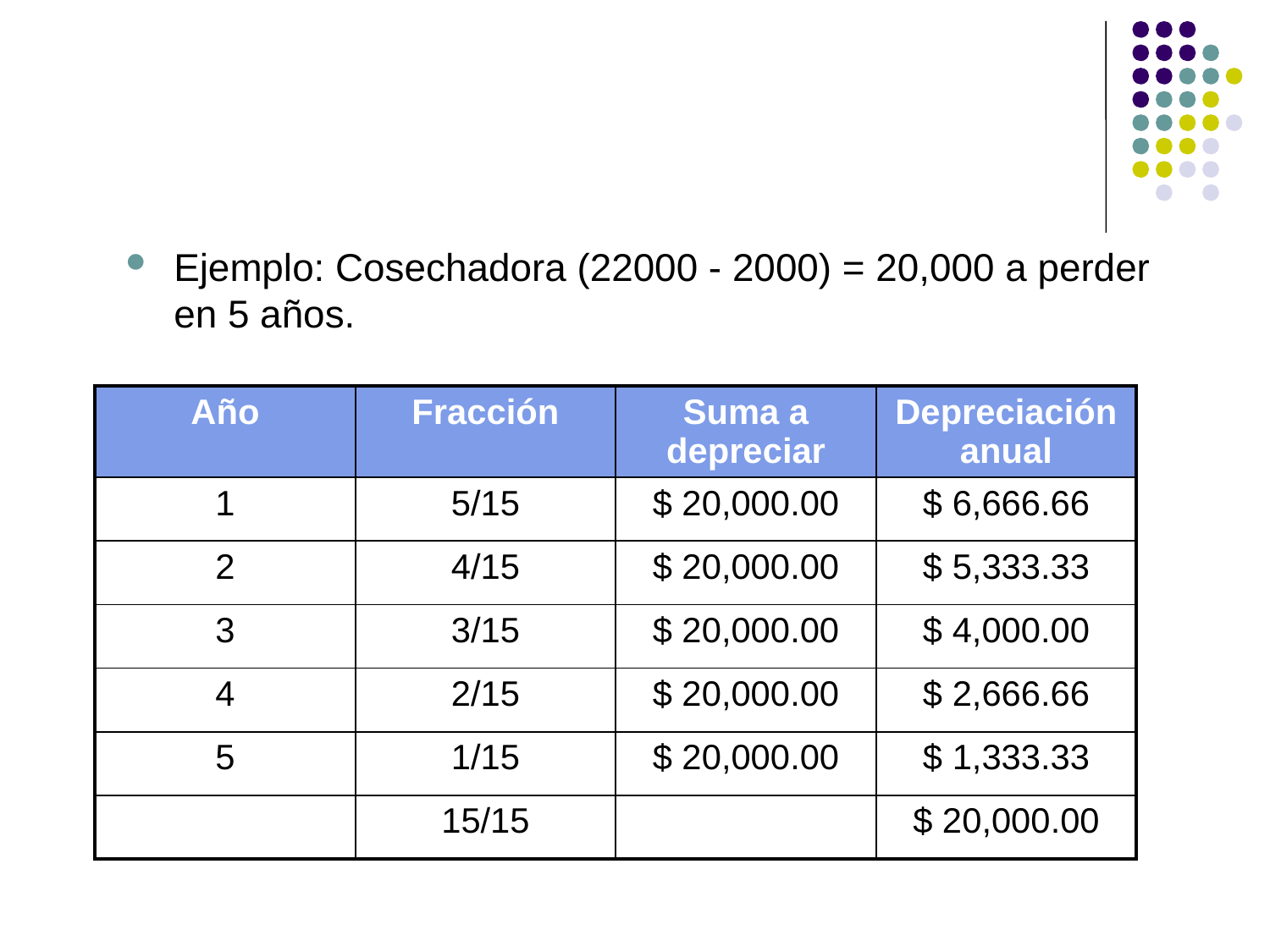

#
Ejemplo: Cosechadora (22000 - 2000) = 20,000 a perder en 5 años.

| Año | Fracción | Suma a depreciar | Depreciación anual |
| --- | --- | --- | --- |
| 1 | 5/15 | $ 20,000.00 | $ 6,666.66 |
| 2 | 4/15 | $ 20,000.00 | $ 5,333.33 |
| 3 | 3/15 | $ 20,000.00 | $ 4,000.00 |
| 4 | 2/15 | $ 20,000.00 | $ 2,666.66 |
| 5 | 1/15 | $ 20,000.00 | $ 1,333.33 |
|  | 15/15 |  | $ 20,000.00 |